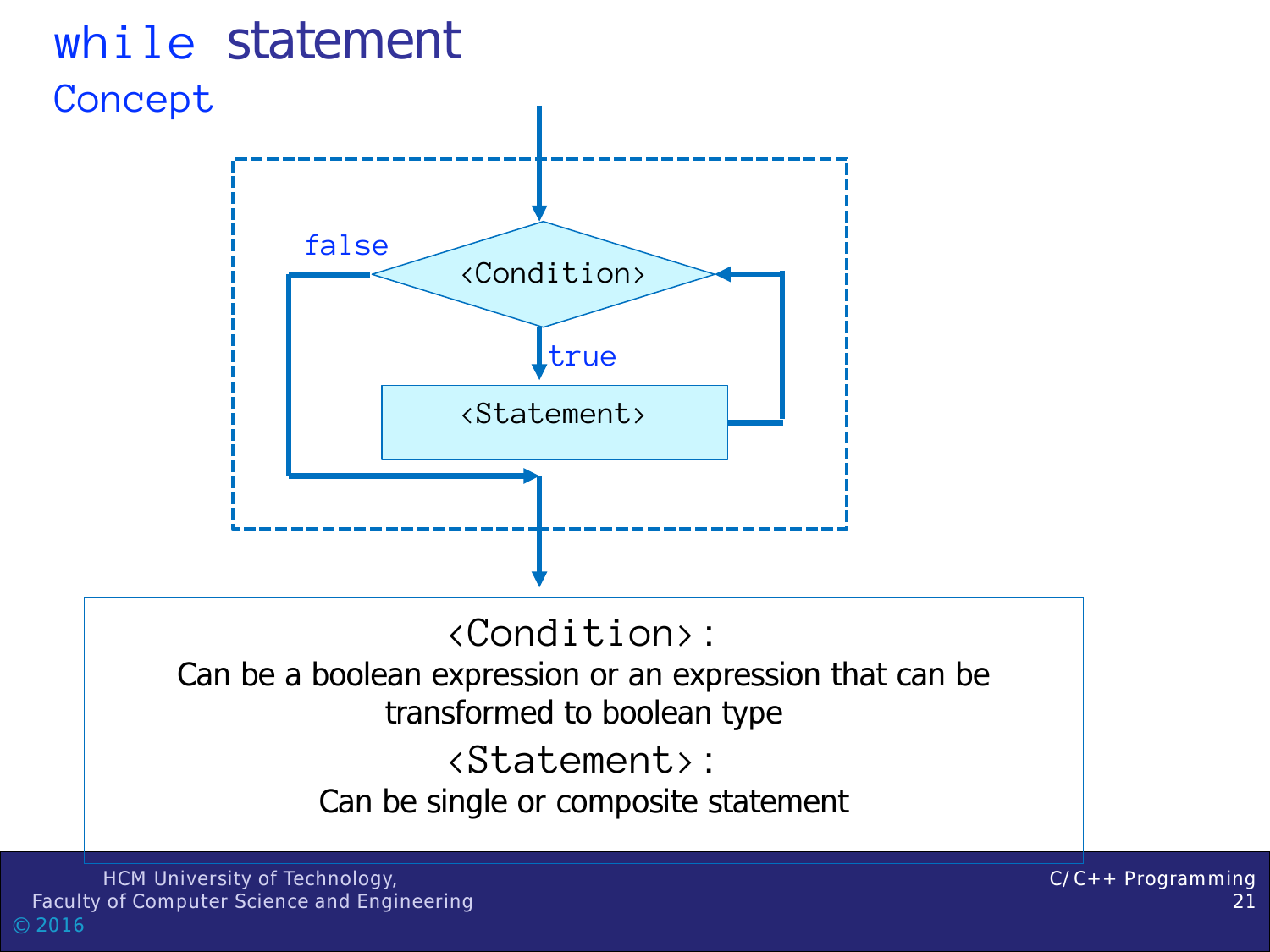

# while statement Concept

false

<Condition>
true
<Statement>
<Condition>:
Can be a boolean expression or an expression that can be transformed to boolean type
<Statement>:
Can be single or composite statement